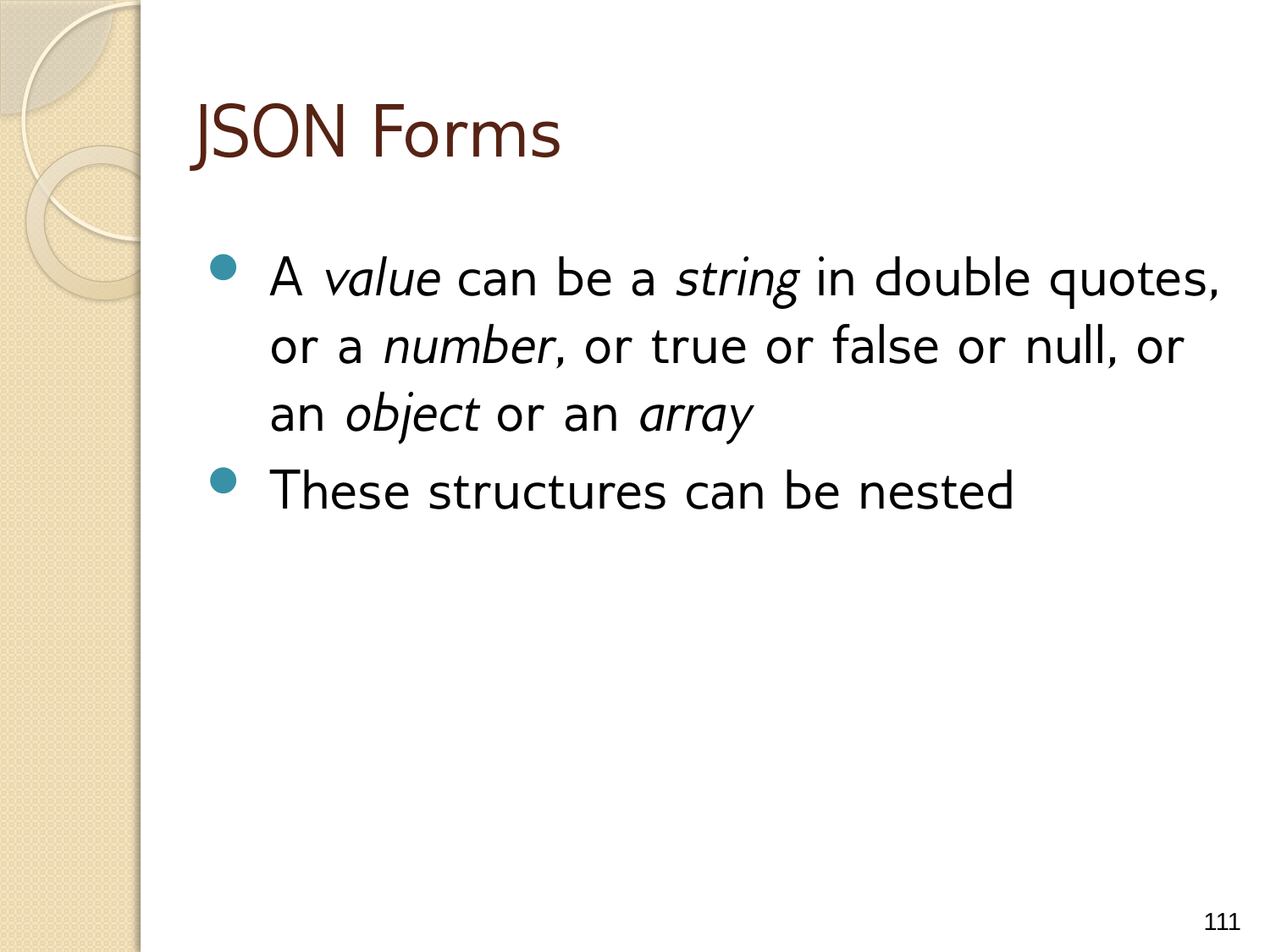

JSON Forms
A value can be a string in double quotes, or a number, or true or false or null, or an object or an array
These structures can be nested
111